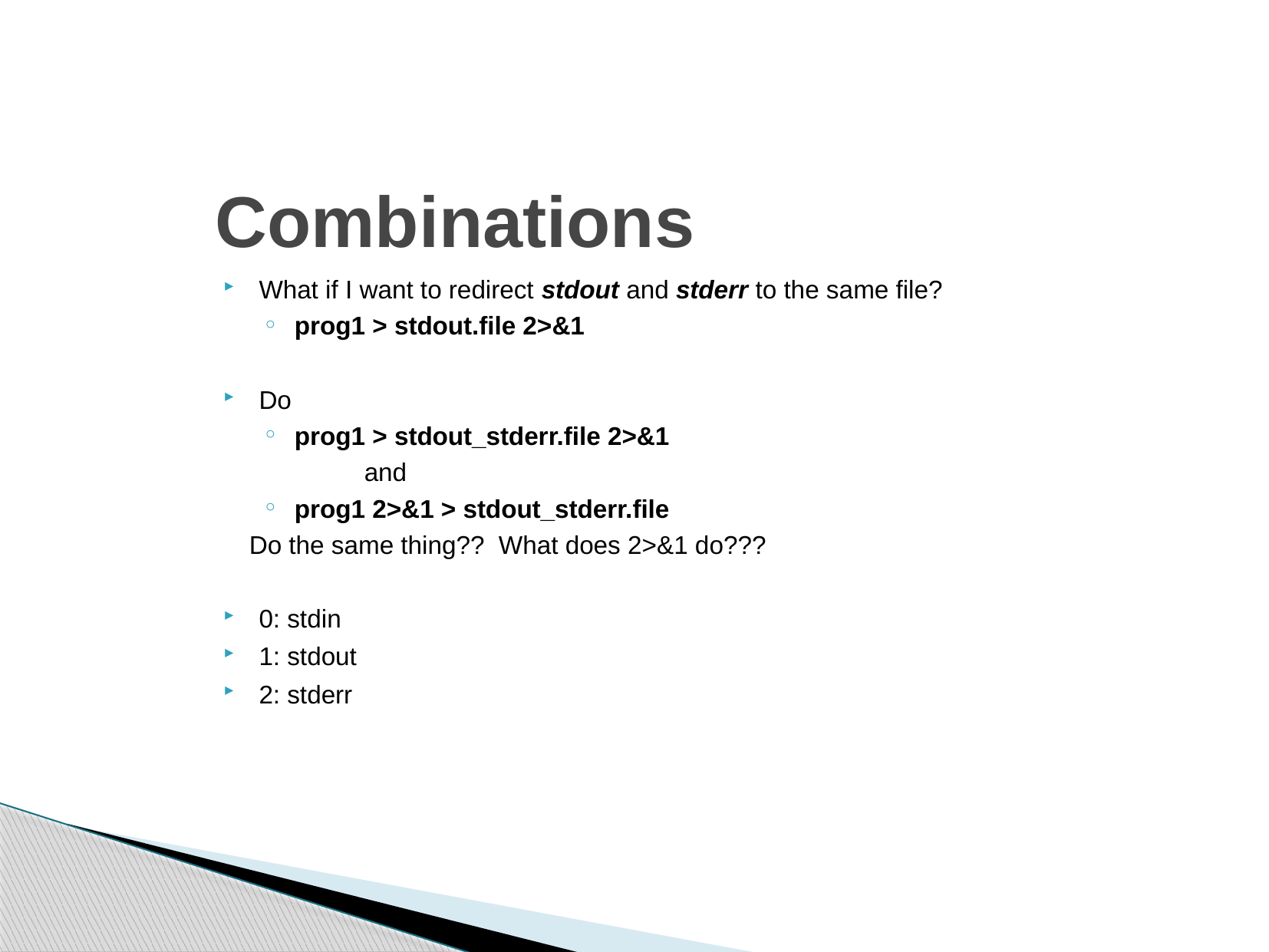

# Combinations
What if I want to redirect stdout and stderr to the same file?
prog1 > stdout.file 2>&1

Do
prog1 > stdout_stderr.file 2>&1
	and
prog1 2>&1 > stdout_stderr.file
Do the same thing??  What does 2>&1 do???

0: stdin
1: stdout
2: stderr